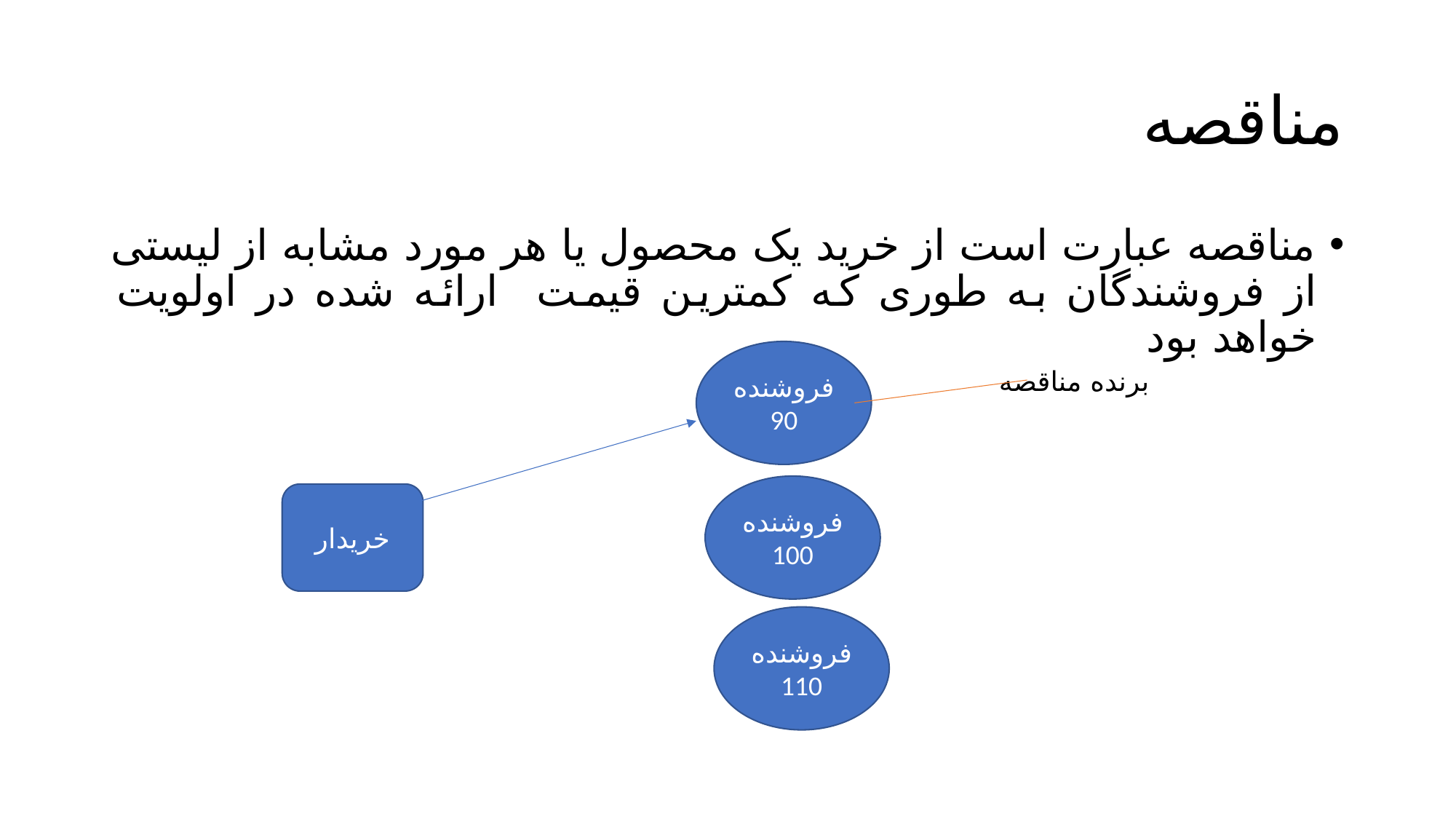

# مناقصه
مناقصه عبارت است از خرید یک محصول یا هر مورد مشابه از لیستی از فروشندگان به طوری که کمترین قیمت  ارائه شده در اولویت خواهد بود
فروشنده
90
برنده مناقصه
فروشنده
100
خریدار
فروشنده
110